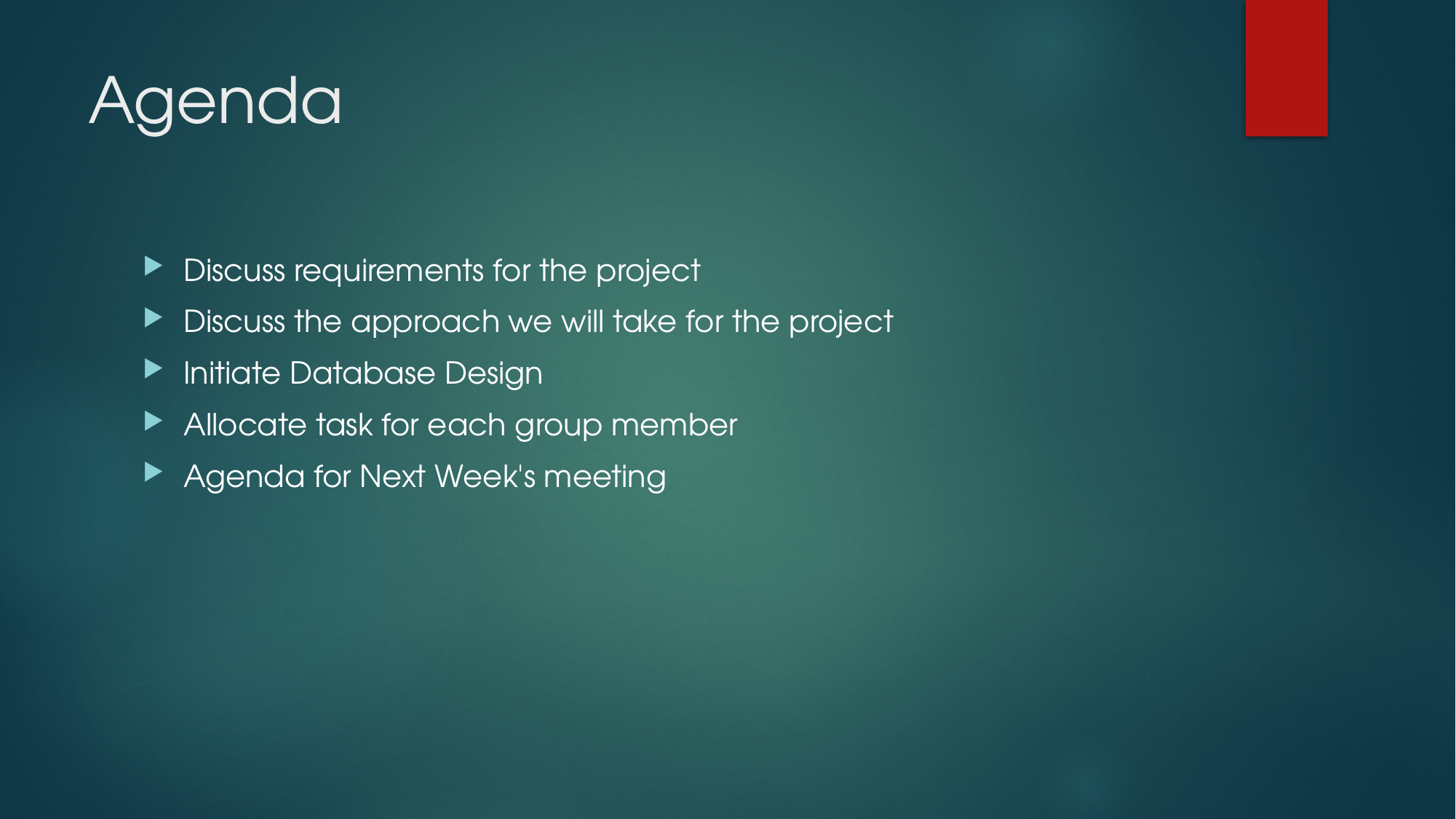

# Agenda
Discuss requirements for the project
Discuss the approach we will take for the project
Initiate Database Design
Allocate task for each group member
Agenda for Next Week's meeting